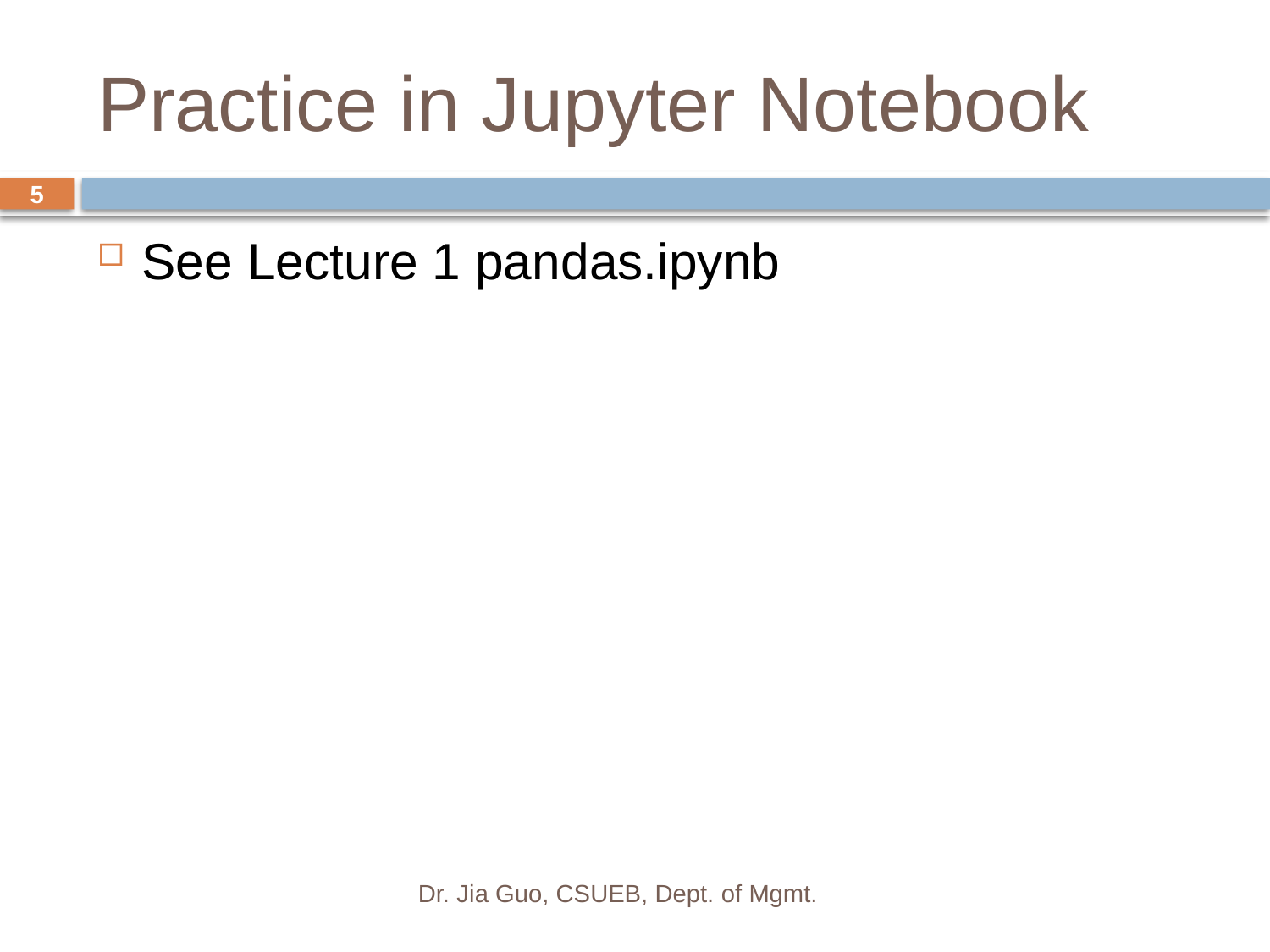

# Practice in Jupyter Notebook
5
See Lecture 1 pandas.ipynb
Dr. Jia Guo, CSUEB, Dept. of Mgmt.